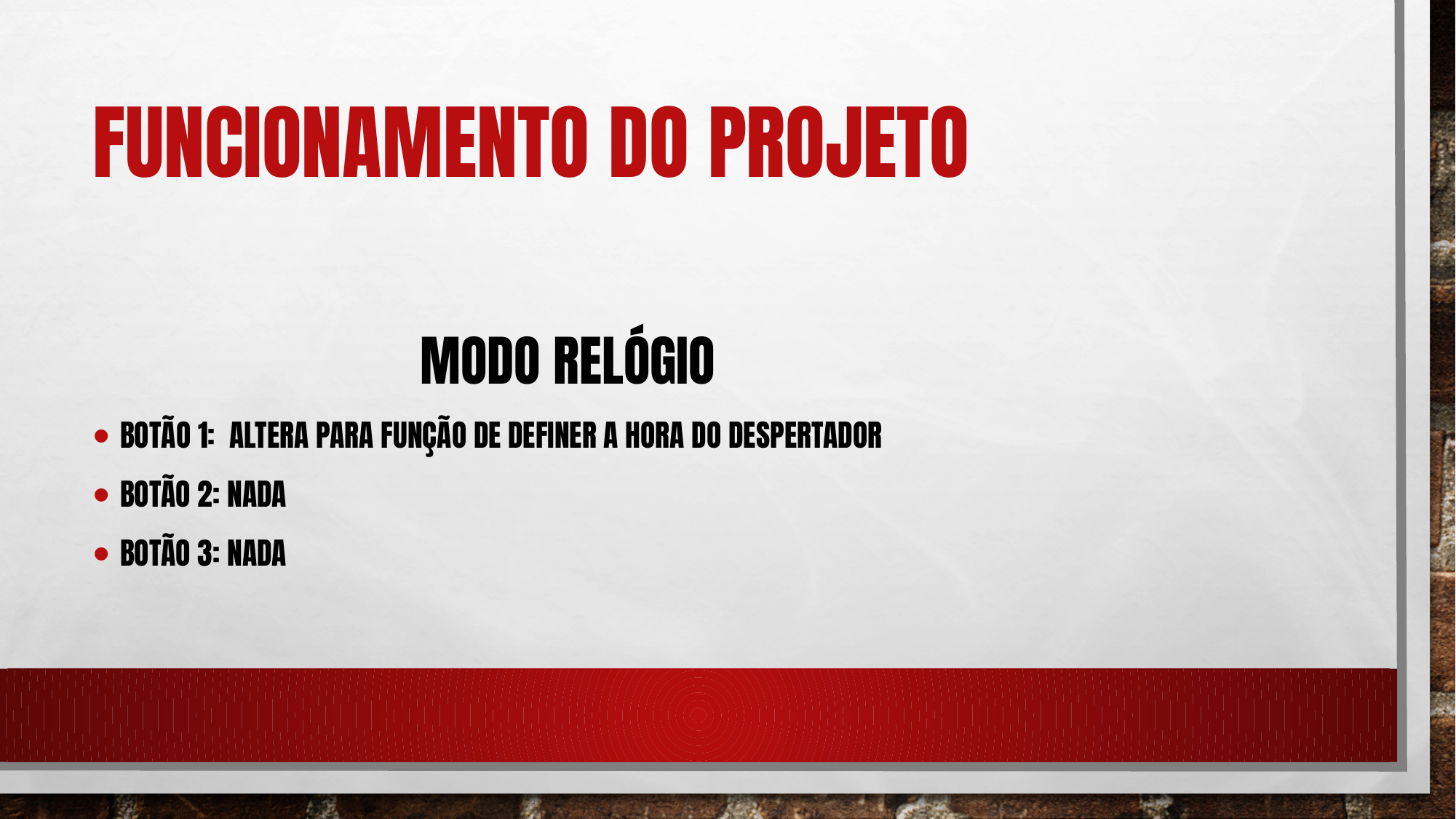

# Funcionamento do projeto
	Modo relógio
Botão 1:  Altera para função de definer a hora do despertador
Botão 2: Nada
Botão 3: Nada